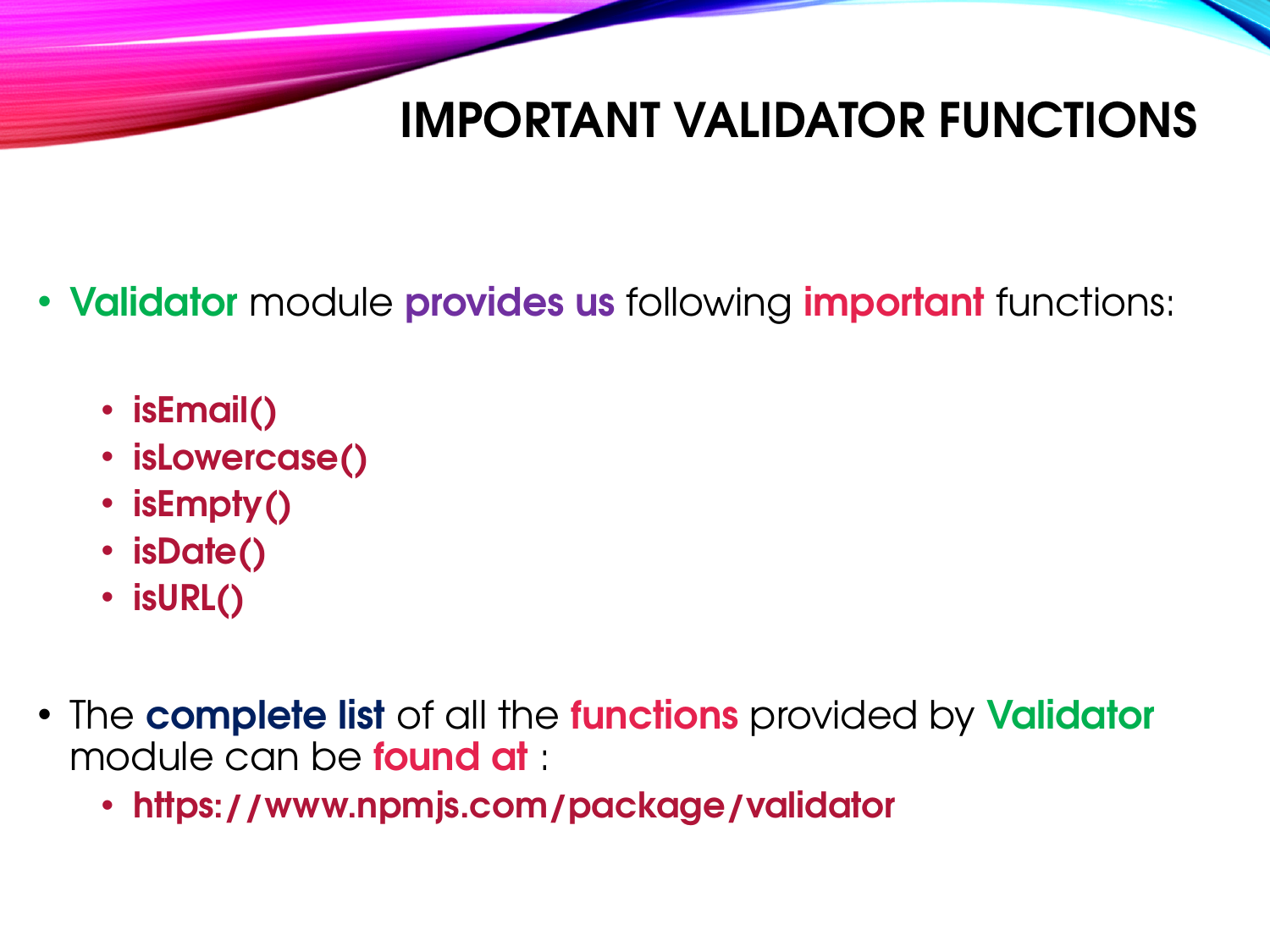

# Important validator functions

Validator module provides us following important functions:

isEmail()
isLowercase()
isEmpty()
isDate()
isURL()

The complete list of all the functions provided by Validator module can be found at :
https://www.npmjs.com/package/validator